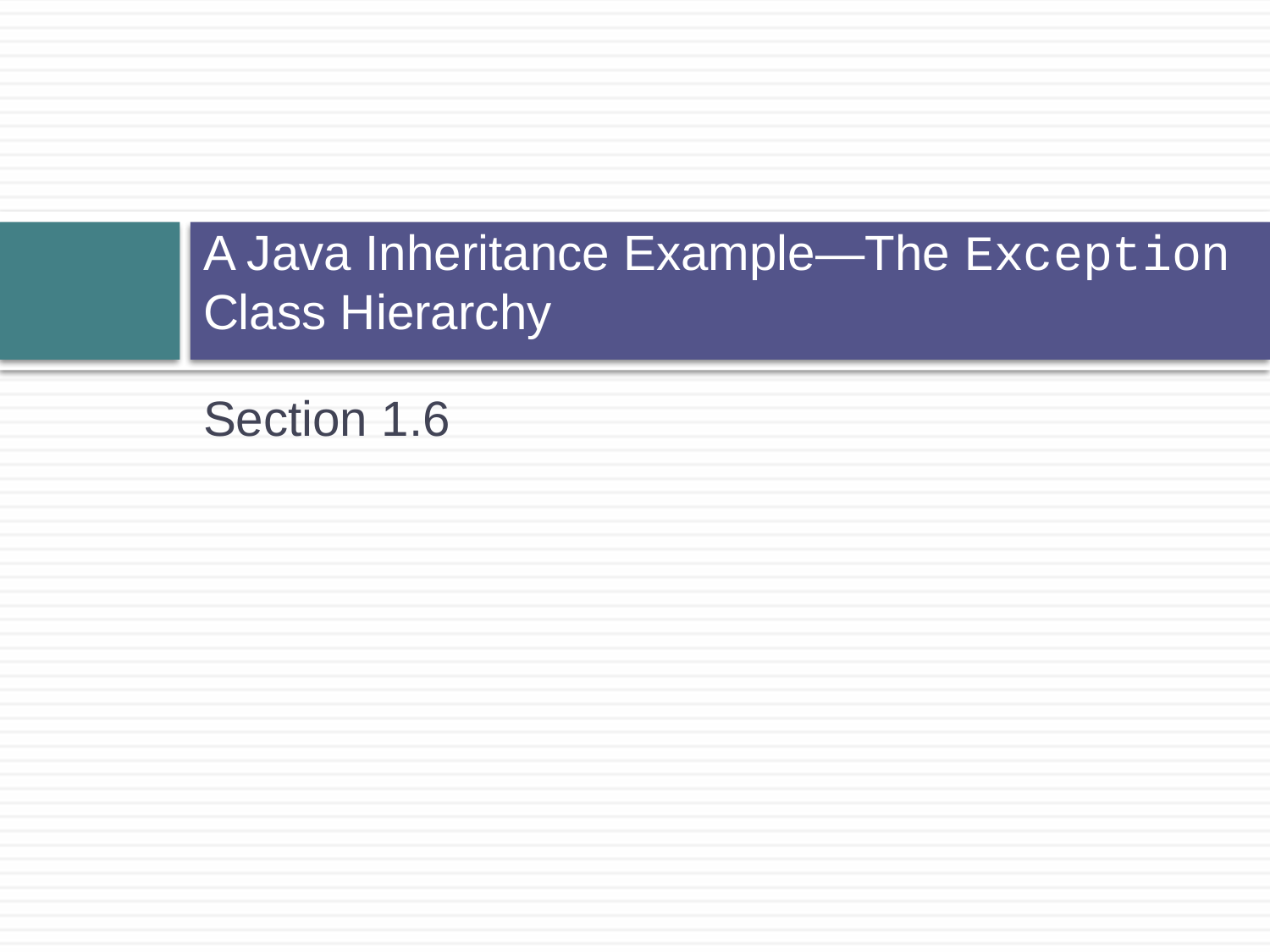

# A Java Inheritance Example—The Exception Class Hierarchy
Section 1.6